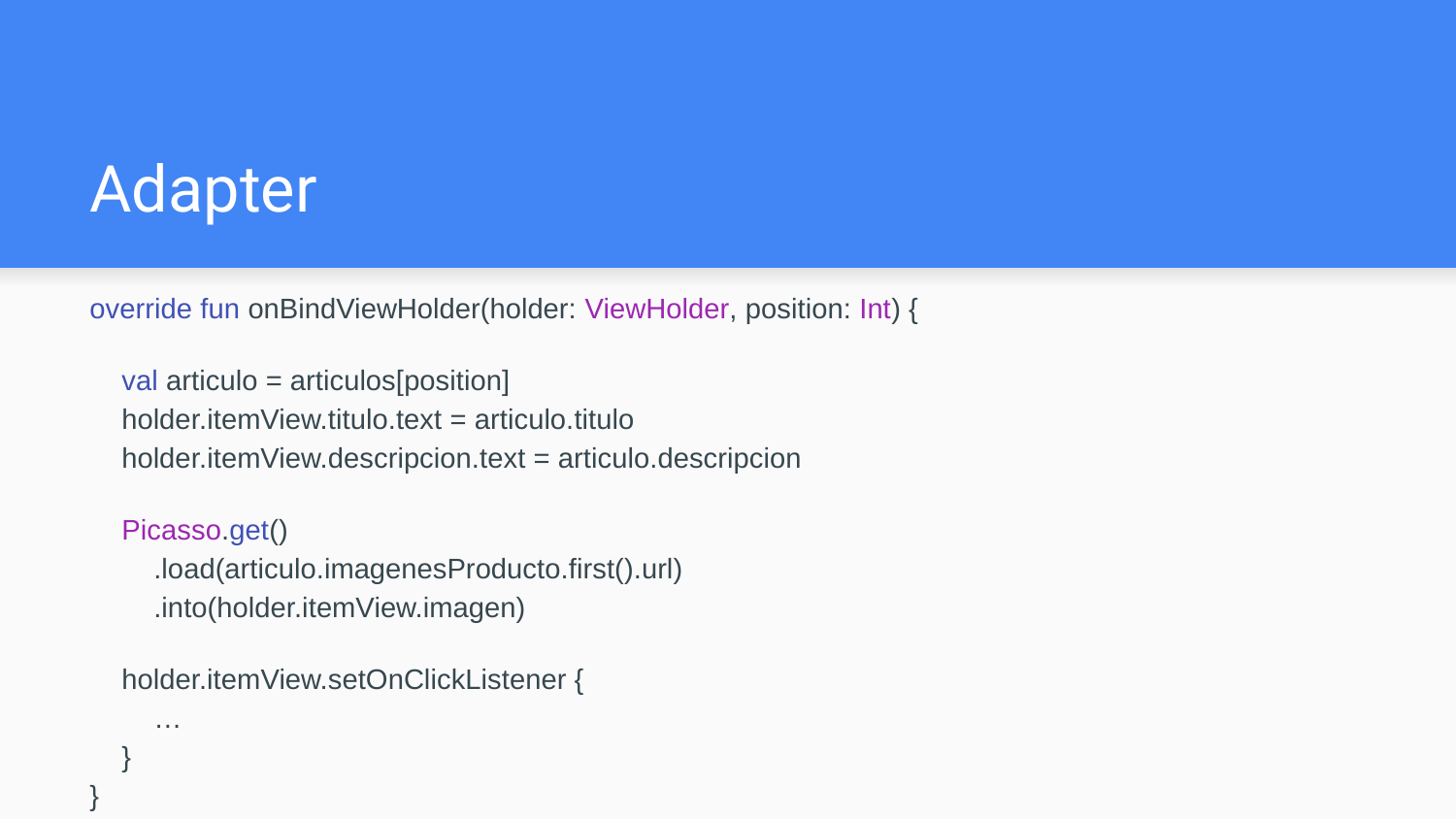

# Adapter
override fun onBindViewHolder(holder: ViewHolder, position: Int) {
    val articulo = articulos[position]
    holder.itemView.titulo.text = articulo.titulo
    holder.itemView.descripcion.text = articulo.descripcion
    Picasso.get()
        .load(articulo.imagenesProducto.first().url)
        .into(holder.itemView.imagen)
    holder.itemView.setOnClickListener {
        …
    }
}